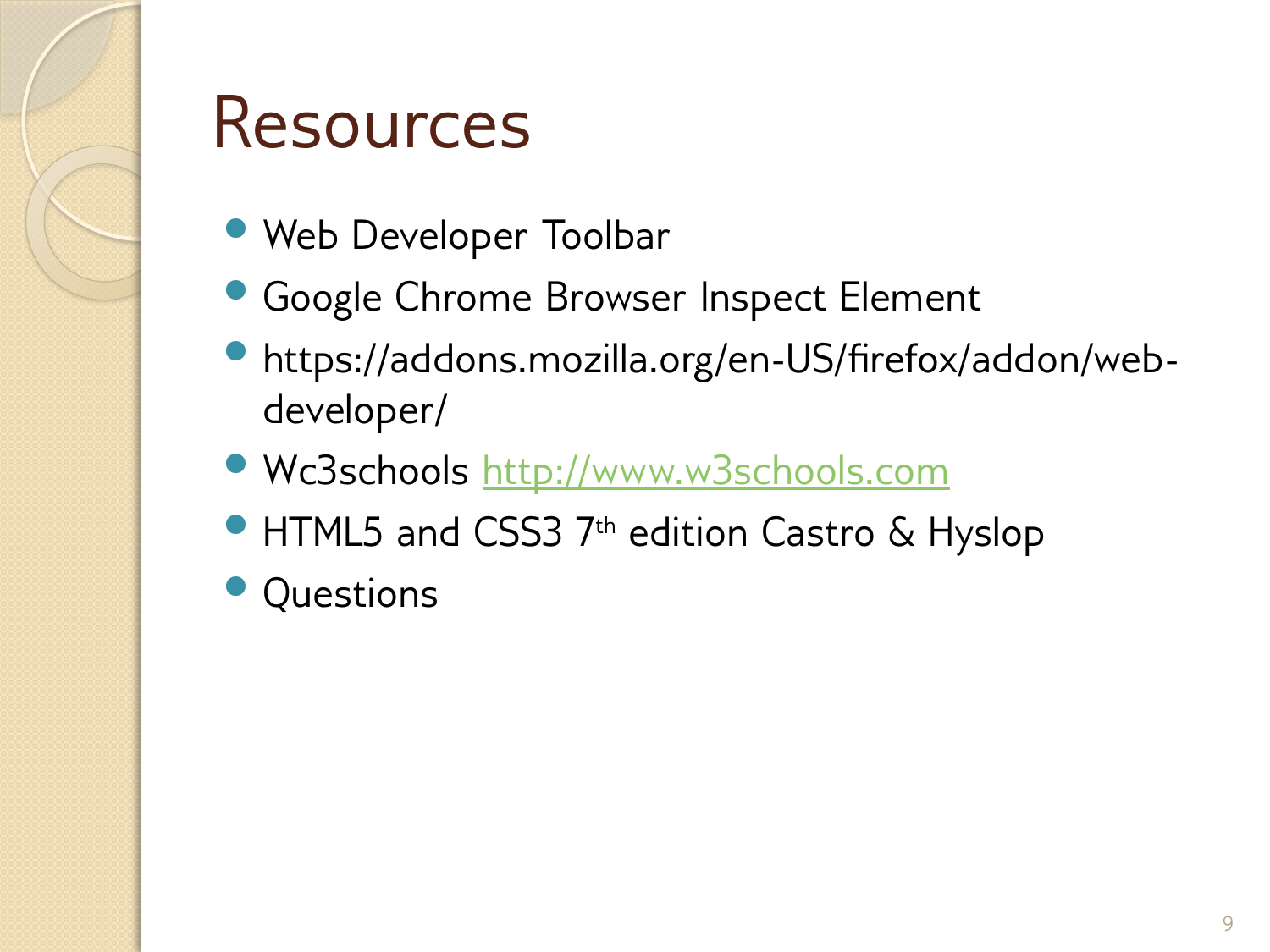

# Resources
Web Developer Toolbar
Google Chrome Browser Inspect Element
https://addons.mozilla.org/en-US/firefox/addon/web-developer/
Wc3schools http://www.w3schools.com
HTML5 and CSS3 7th edition Castro & Hyslop
Questions

9